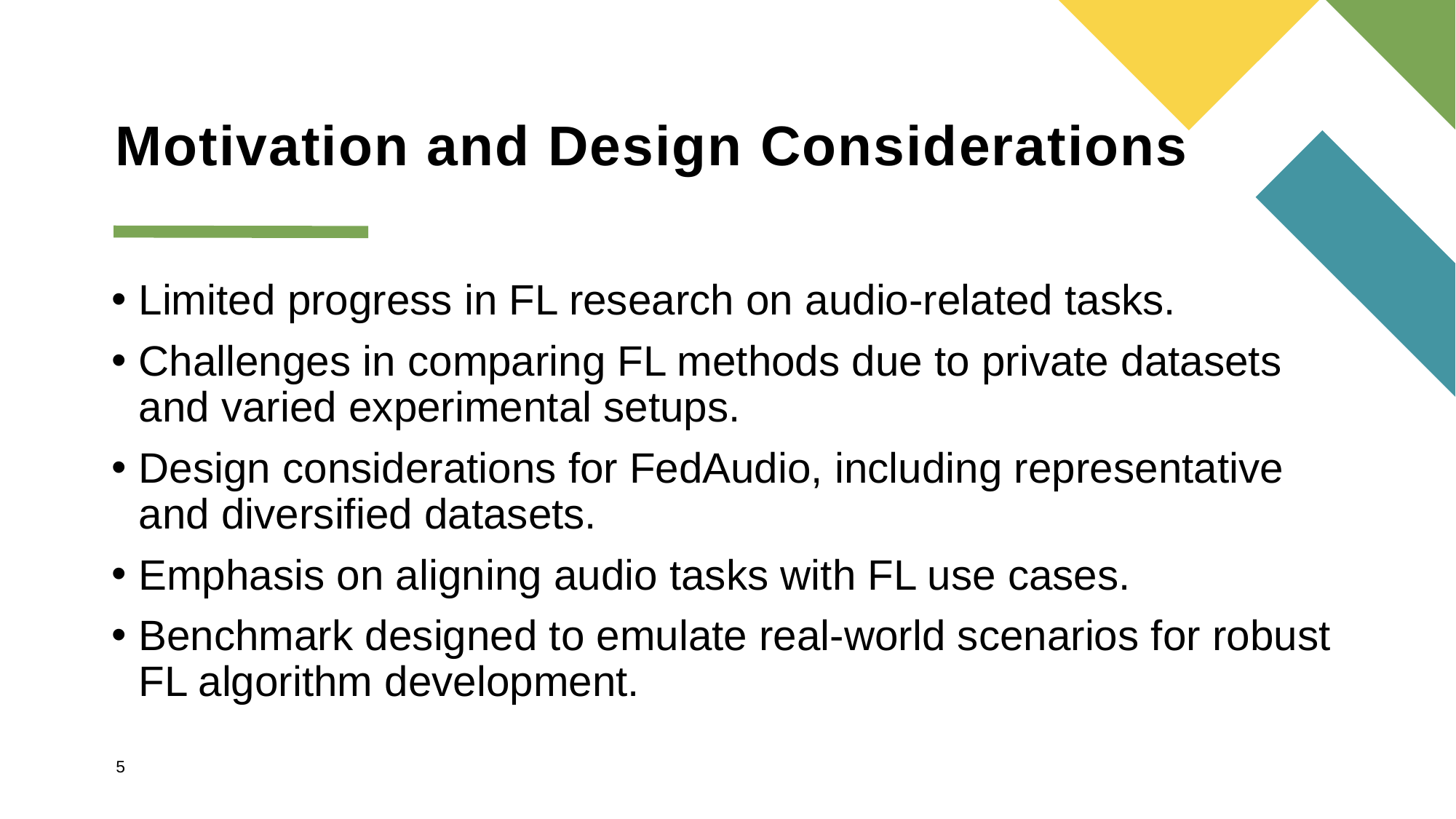

# Motivation and Design Considerations
Limited progress in FL research on audio-related tasks.
Challenges in comparing FL methods due to private datasets and varied experimental setups.
Design considerations for FedAudio, including representative and diversified datasets.
Emphasis on aligning audio tasks with FL use cases.
Benchmark designed to emulate real-world scenarios for robust FL algorithm development.
5